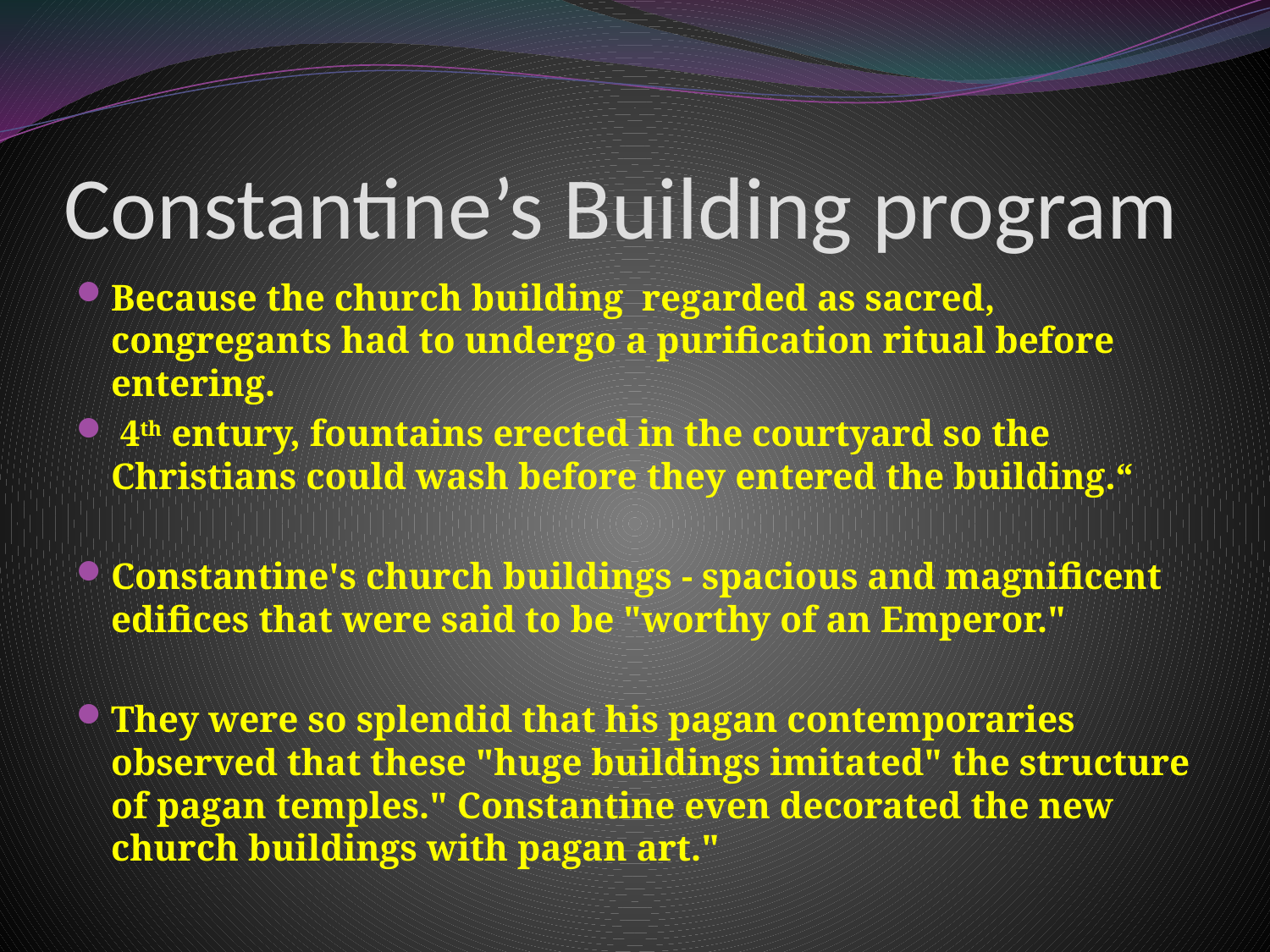

# Constantine’s Building program
Because the church building  regarded as sacred, congregants had to undergo a purification ritual before entering.
 4th entury, fountains erected in the courtyard so the Christians could wash before they entered the building.“

Constantine's church buildings - spacious and magnificent edifices that were said to be "worthy of an Emperor."

They were so splendid that his pagan contemporaries observed that these "huge buildings imitated" the structure of pagan temples." Constantine even decorated the new church buildings with pagan art."